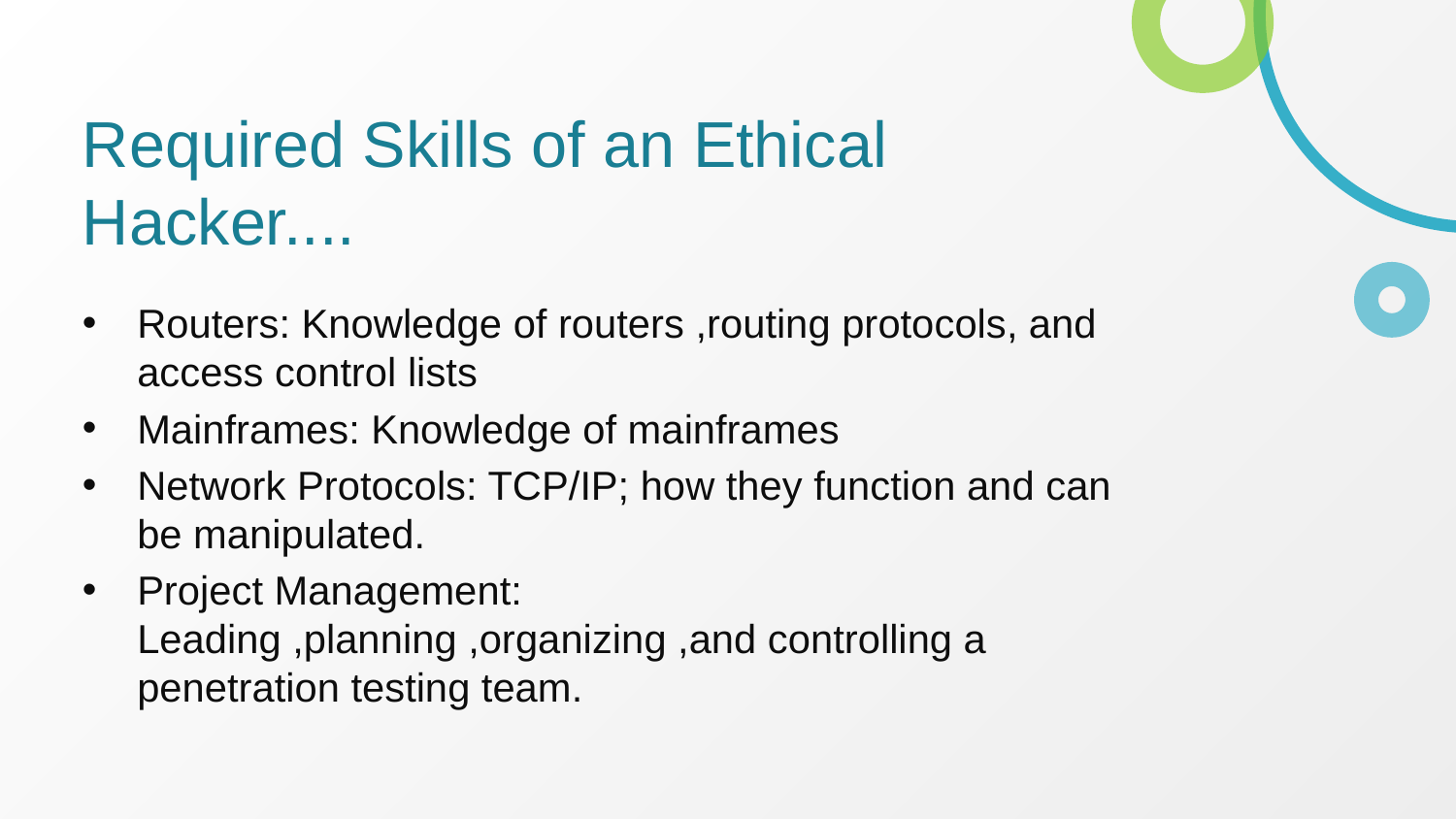

# Required Skills of an Ethical Hacker....
Routers: Knowledge of routers ,routing protocols, and access control lists
Mainframes: Knowledge of mainframes
Network Protocols: TCP/IP; how they function and can be manipulated.
Project Management: Leading ,planning ,organizing ,and controlling a penetration testing team.